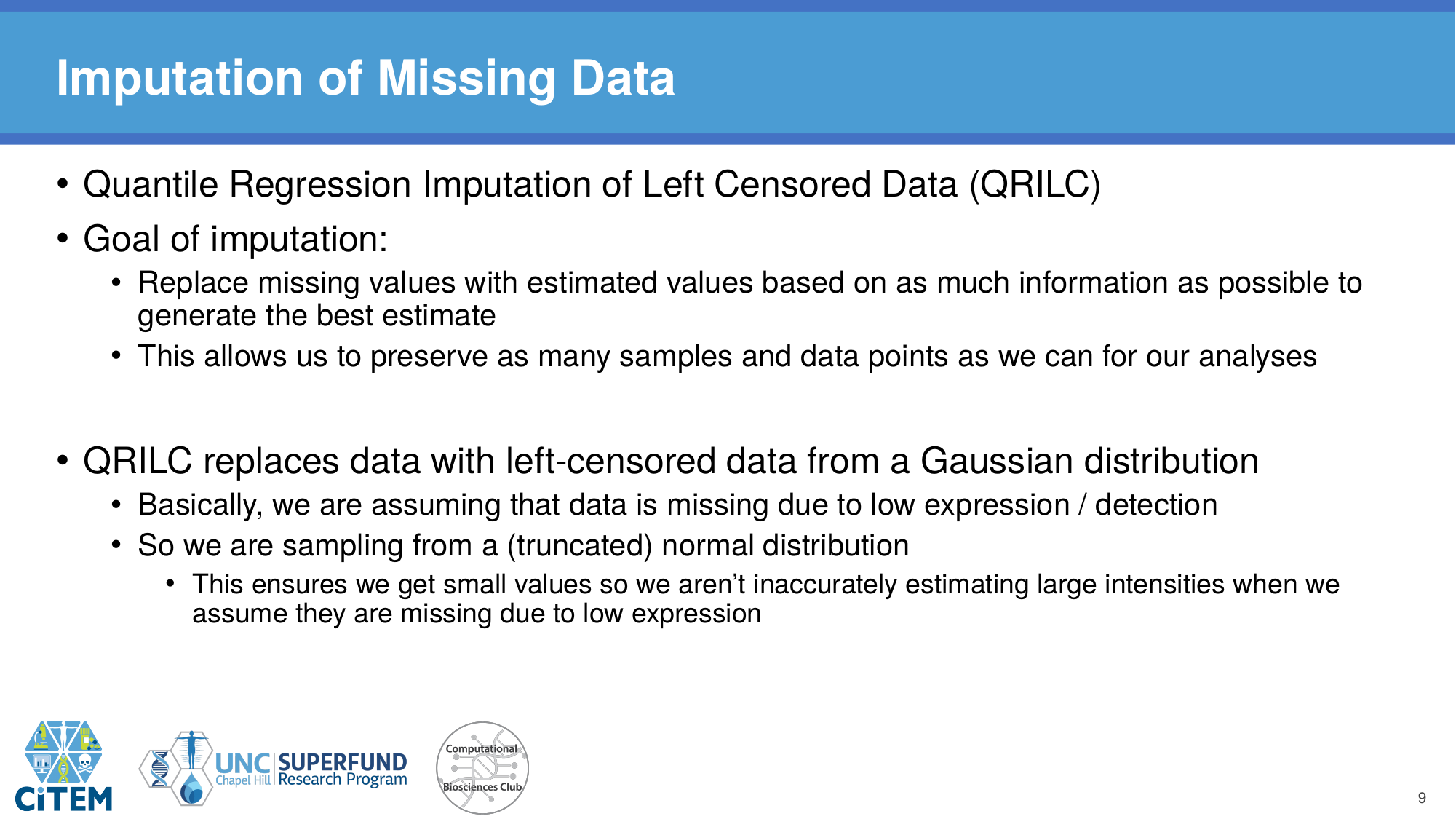

# Imputation of Missing Data
Quantile Regression Imputation of Left Censored Data (QRILC)
Goal of imputation:
Replace missing values with estimated values based on as much information as possible to generate the best estimate
This allows us to preserve as many samples and data points as we can for our analyses

QRILC replaces data with left-censored data from a Gaussian distribution
Basically, we are assuming that data is missing due to low expression / detection
So we are sampling from a (truncated) normal distribution
This ensures we get small values so we aren’t inaccurately estimating large intensities when we assume they are missing due to low expression
9